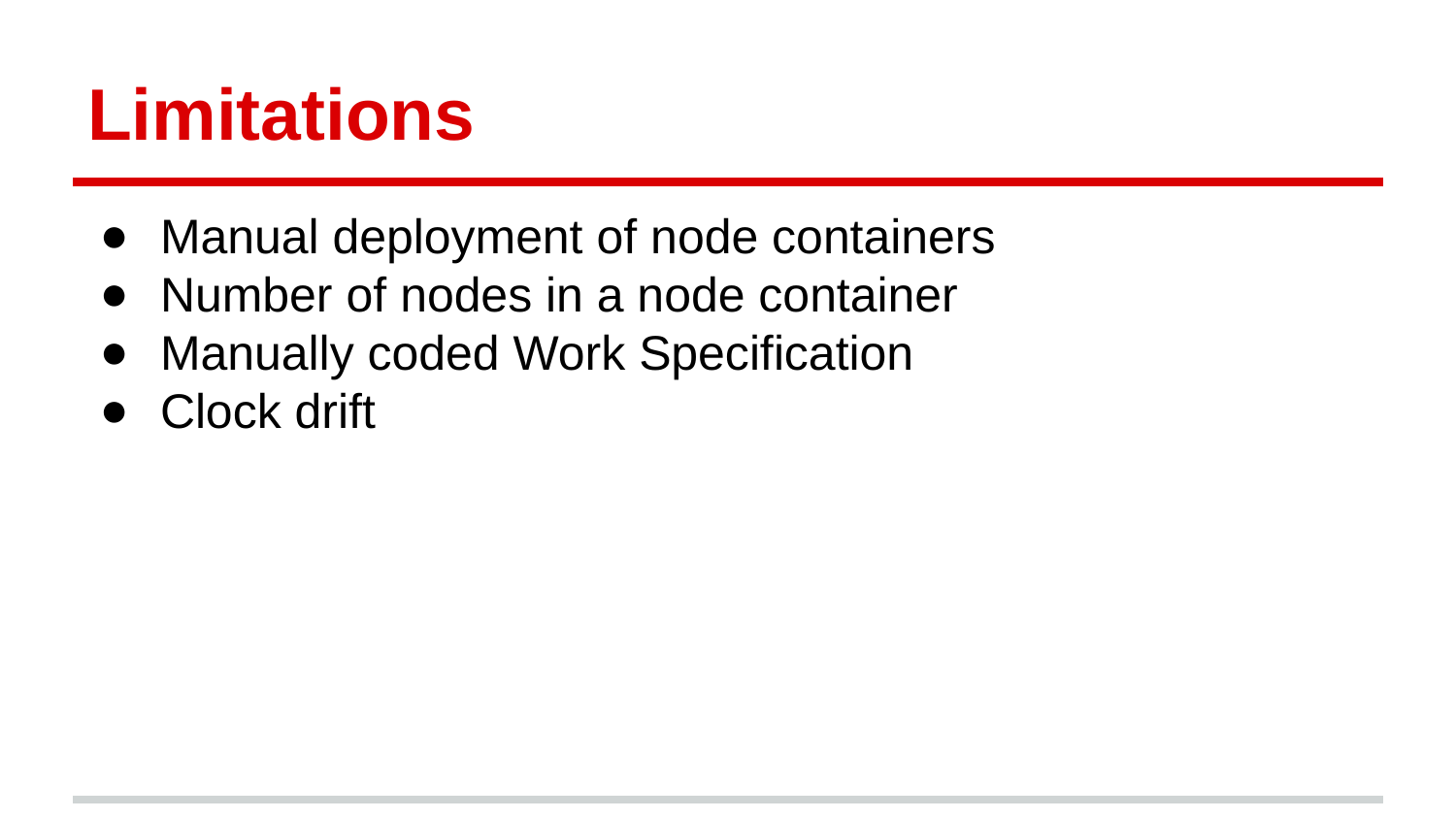

# Limitations
Manual deployment of node containers
Number of nodes in a node container
Manually coded Work Specification
Clock drift